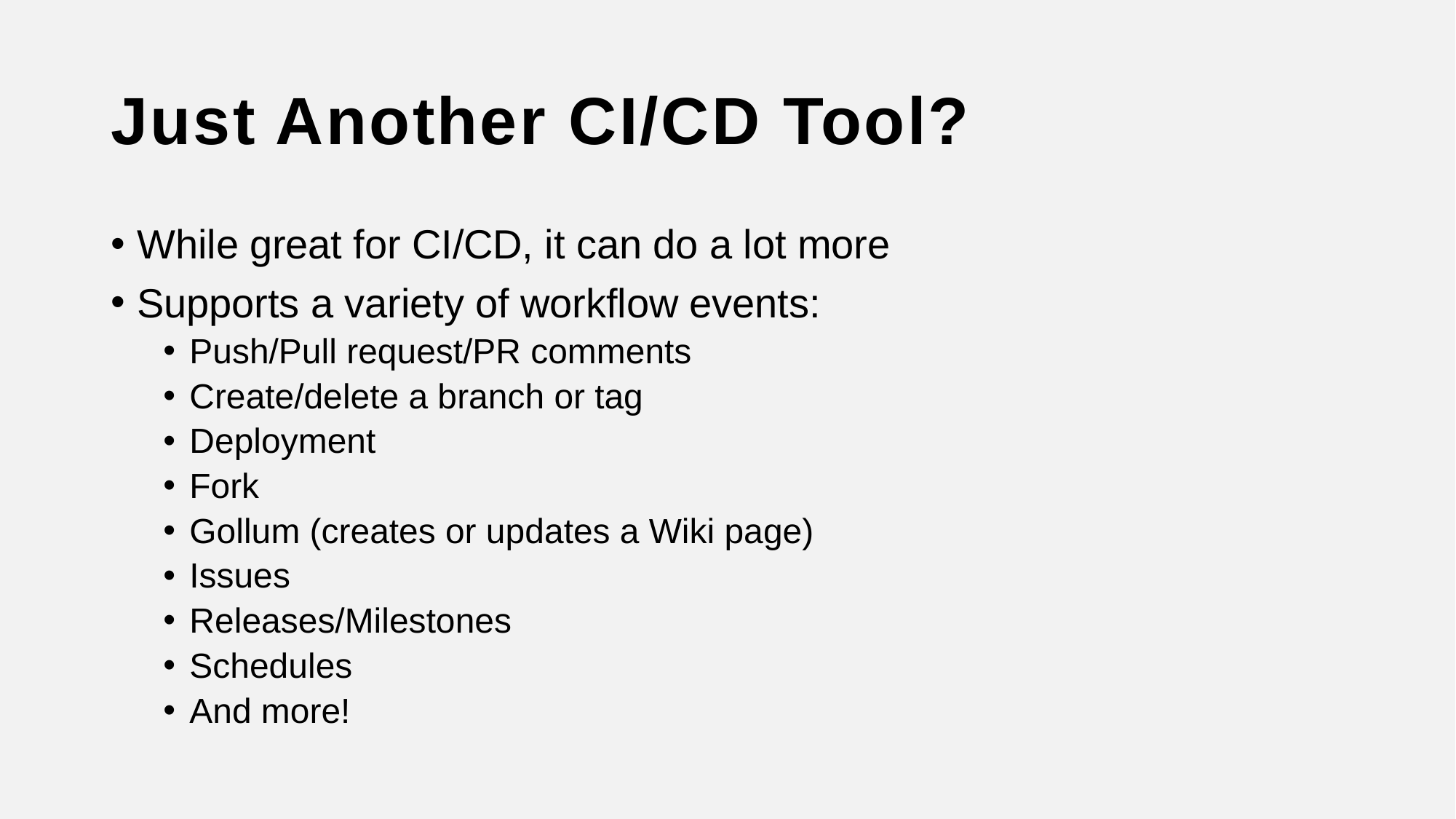

# Just Another CI/CD Tool?
While great for CI/CD, it can do a lot more
Supports a variety of workflow events:
Push/Pull request/PR comments
Create/delete a branch or tag
Deployment
Fork
Gollum (creates or updates a Wiki page)
Issues
Releases/Milestones
Schedules
And more!